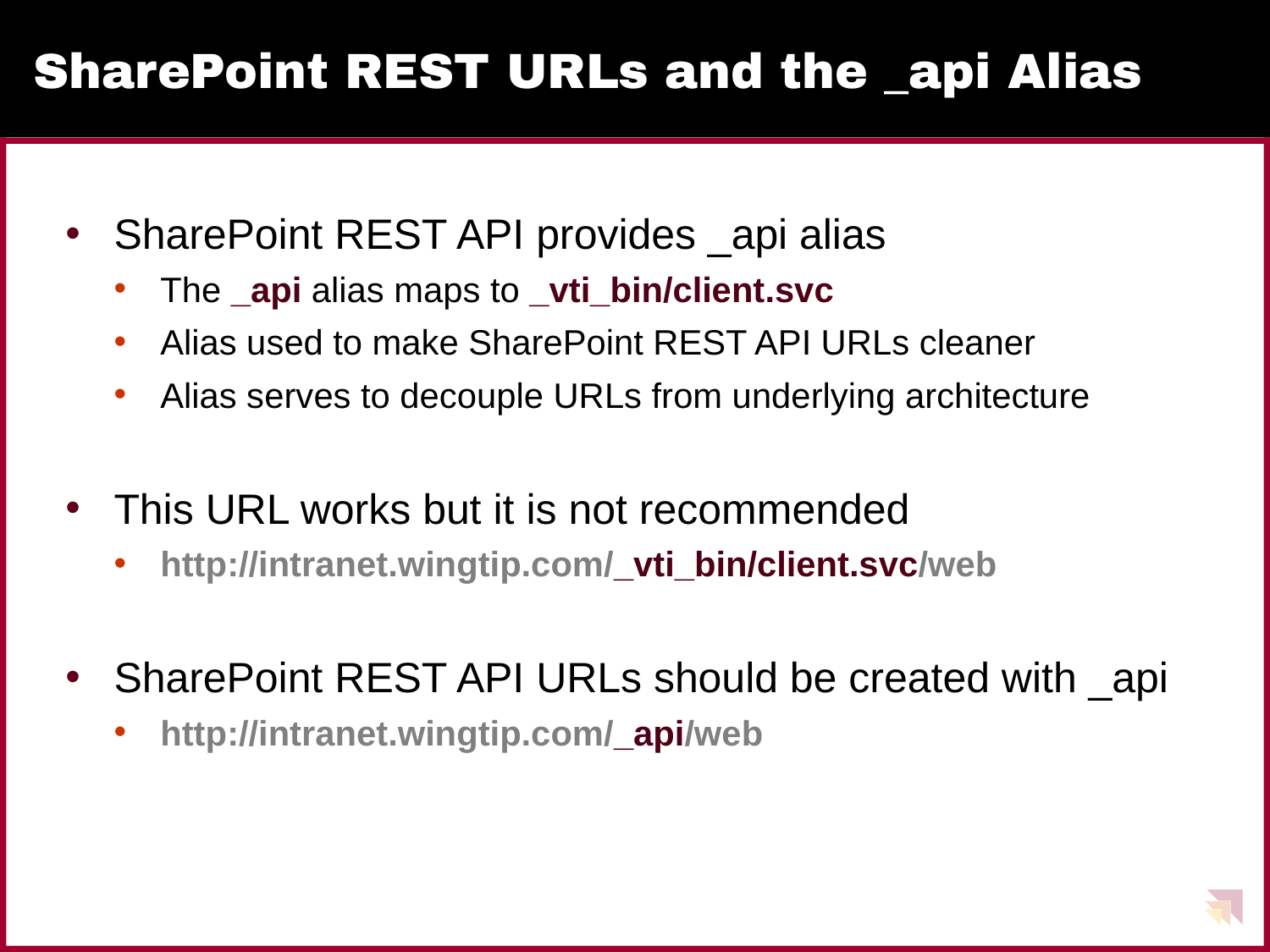

# SharePoint REST URLs and the _api Alias
SharePoint REST API provides _api alias
The _api alias maps to _vti_bin/client.svc
Alias used to make SharePoint REST API URLs cleaner
Alias serves to decouple URLs from underlying architecture
This URL works but it is not recommended
http://intranet.wingtip.com/_vti_bin/client.svc/web
SharePoint REST API URLs should be created with _api
http://intranet.wingtip.com/_api/web